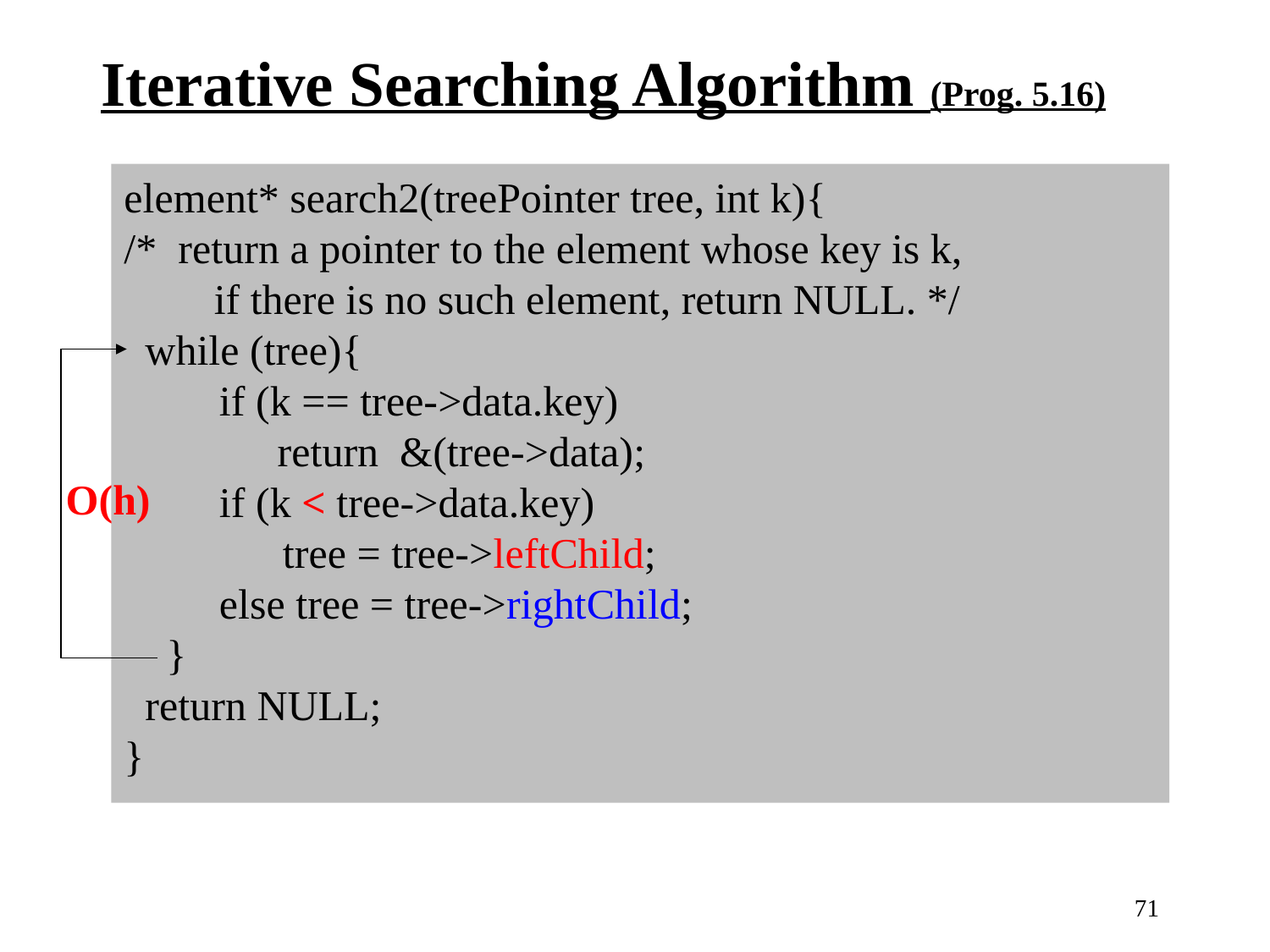

Iterative Searching Algorithm (Prog. 5.16)
element* search2(treePointer tree, int k){
/*  return a pointer to the element whose key is k,
    if there is no such element, return NULL. */
  while (tree){
         if (k == tree->data.key)
	          return  &(tree->data);
         if (k < tree->data.key)
               tree = tree->leftChild;
         else tree = tree->rightChild;
    }
  return NULL;
}

O(h)
71